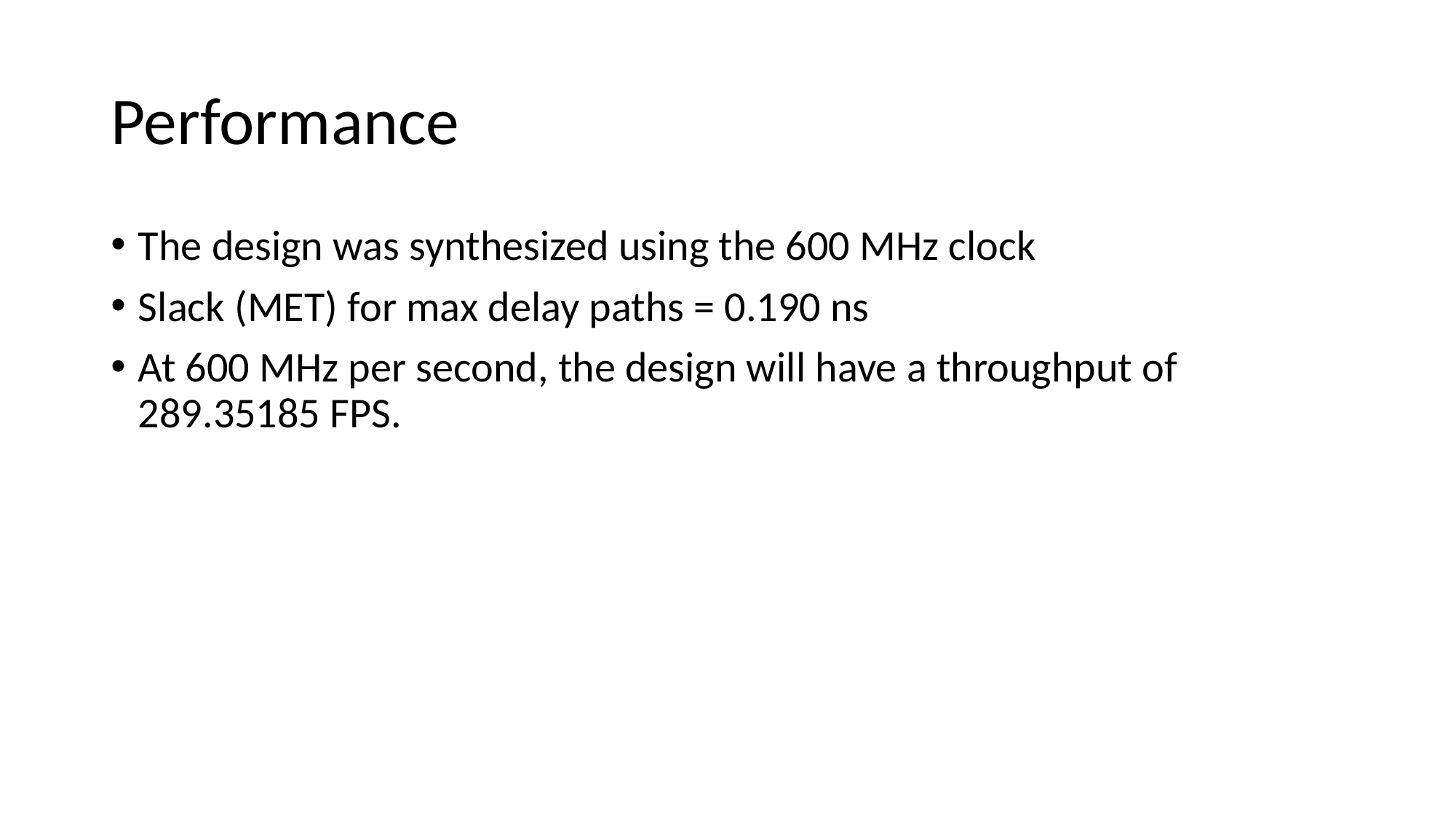

# Performance
The design was synthesized using the 600 MHz clock
Slack (MET) for max delay paths = 0.190 ns
At 600 MHz per second, the design will have a throughput of 289.35185 FPS.